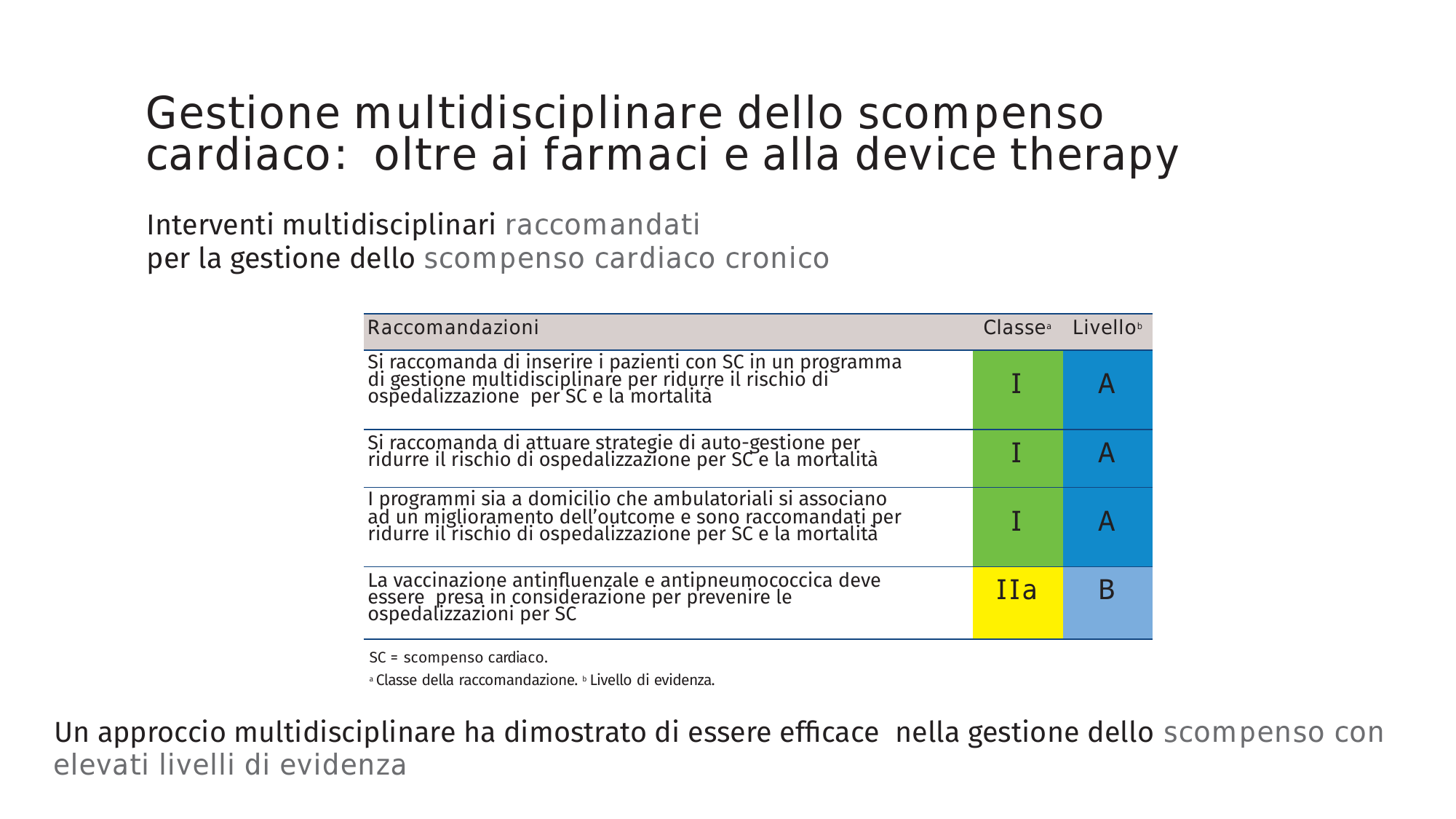

Gestione multidisciplinare dello scompenso cardiaco:  oltre ai farmaci e alla device therapy
Interventi multidisciplinari raccomandati
per la gestione dello scompenso cardiaco cronico
| Raccomandazioni | Classea | Livellob |
| --- | --- | --- |
| Si raccomanda di inserire i pazienti con SC in un programma di gestione multidisciplinare per ridurre il rischio di ospedalizzazione per SC e la mortalità | I | A |
| Si raccomanda di attuare strategie di auto-gestione per ridurre il rischio di ospedalizzazione per SC e la mortalità | I | A |
| I programmi sia a domicilio che ambulatoriali si associano ad un miglioramento dell’outcome e sono raccomandati per ridurre il rischio di ospedalizzazione per SC e la mortalità | I | A |
| La vaccinazione antinfluenzale e antipneumococcica deve essere presa in considerazione per prevenire le ospedalizzazioni per SC | IIa | B |
SC = scompenso cardiaco.
a Classe della raccomandazione. b Livello di evidenza.
Un approccio multidisciplinare ha dimostrato di essere efficace  nella gestione dello scompenso con elevati livelli di evidenza